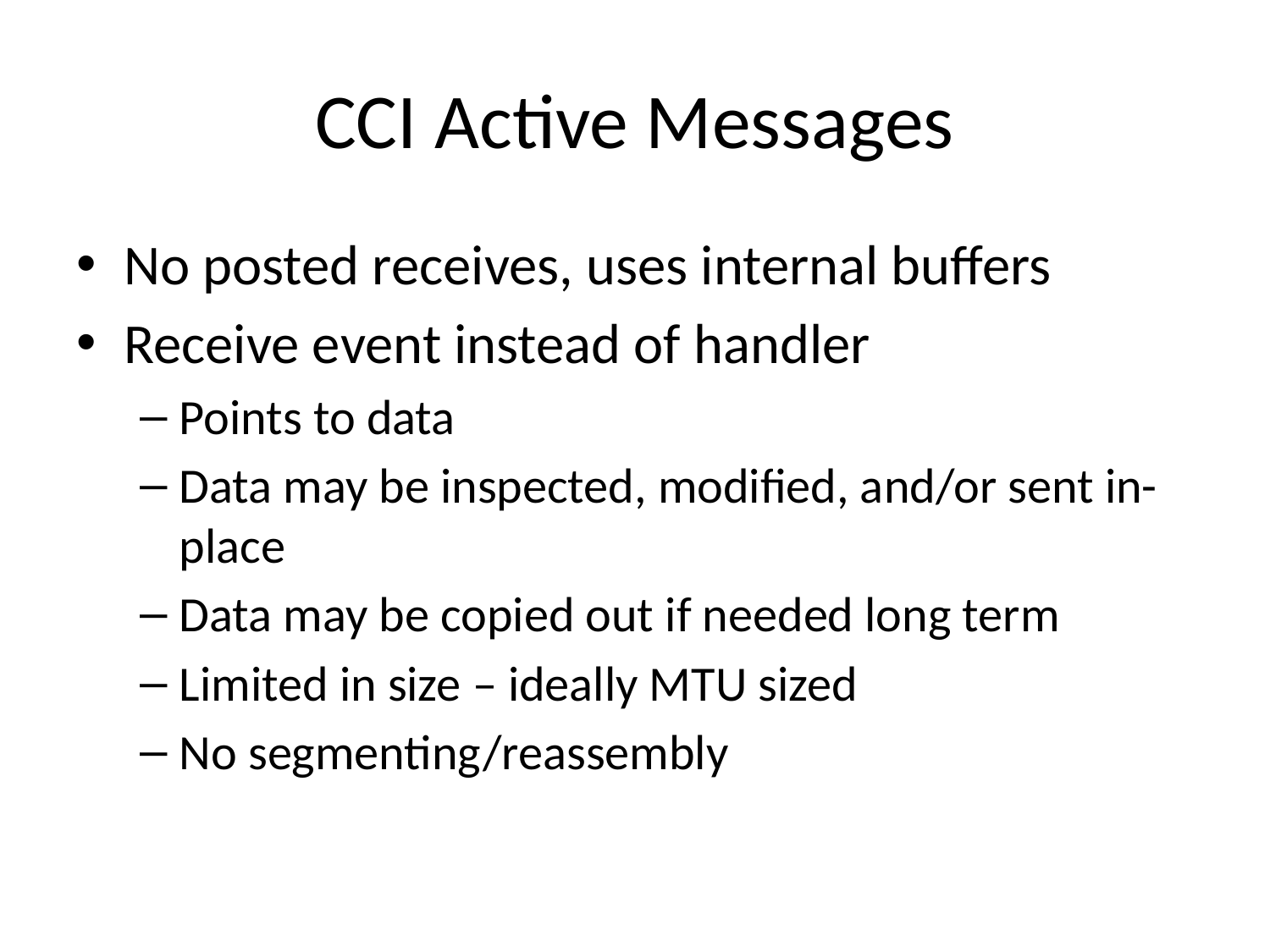

# CCI Active Messages
No posted receives, uses internal buffers
Receive event instead of handler
Points to data
Data may be inspected, modified, and/or sent in-place
Data may be copied out if needed long term
Limited in size – ideally MTU sized
No segmenting/reassembly